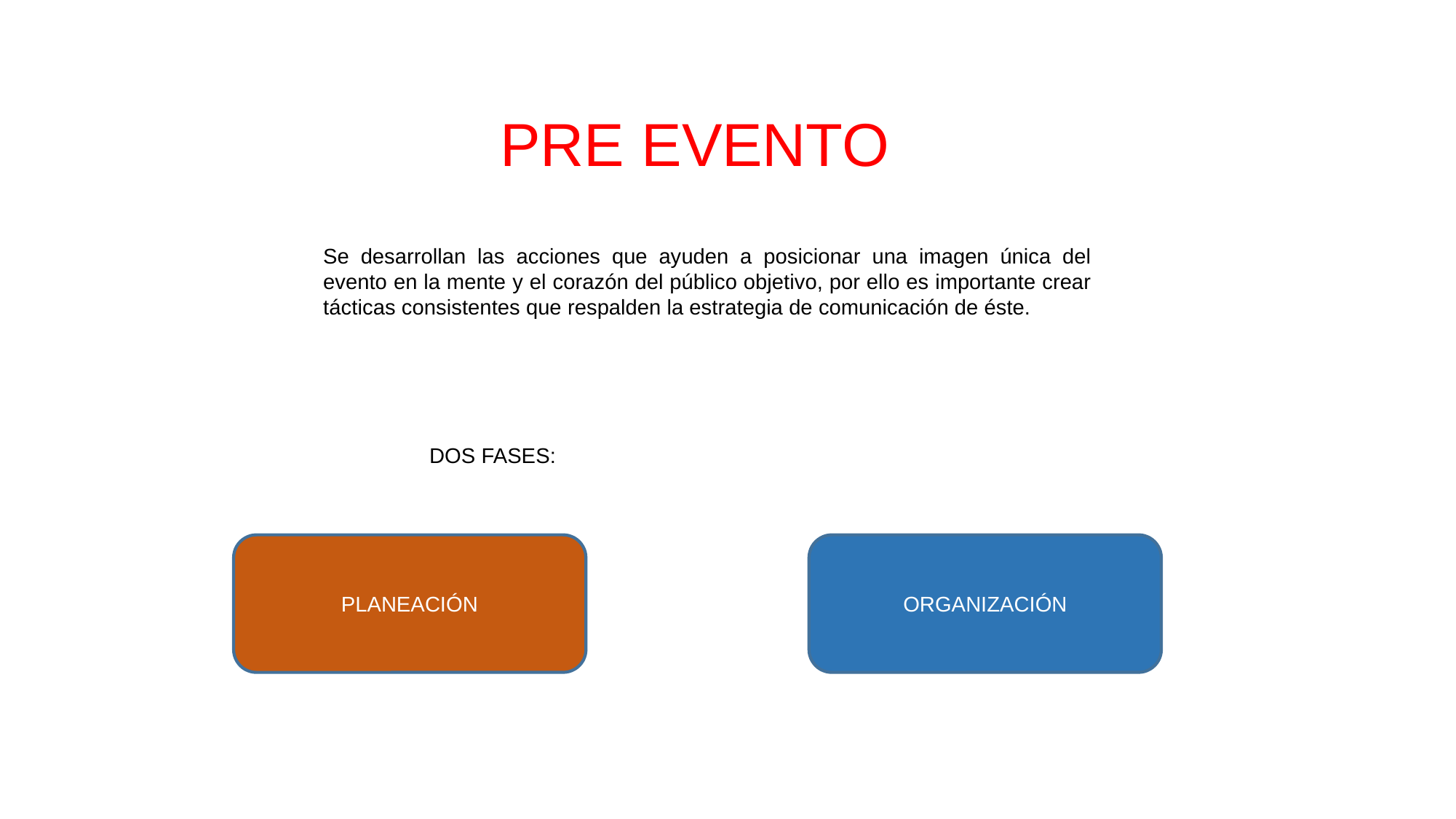

PRE EVENTO

Se desarrollan las acciones que ayuden a posicionar una imagen única del evento en la mente y el corazón del público objetivo, por ello es importante crear tácticas consistentes que respalden la estrategia de comunicación de éste.
DOS FASES:
PLANEACIÓN
ORGANIZACIÓN